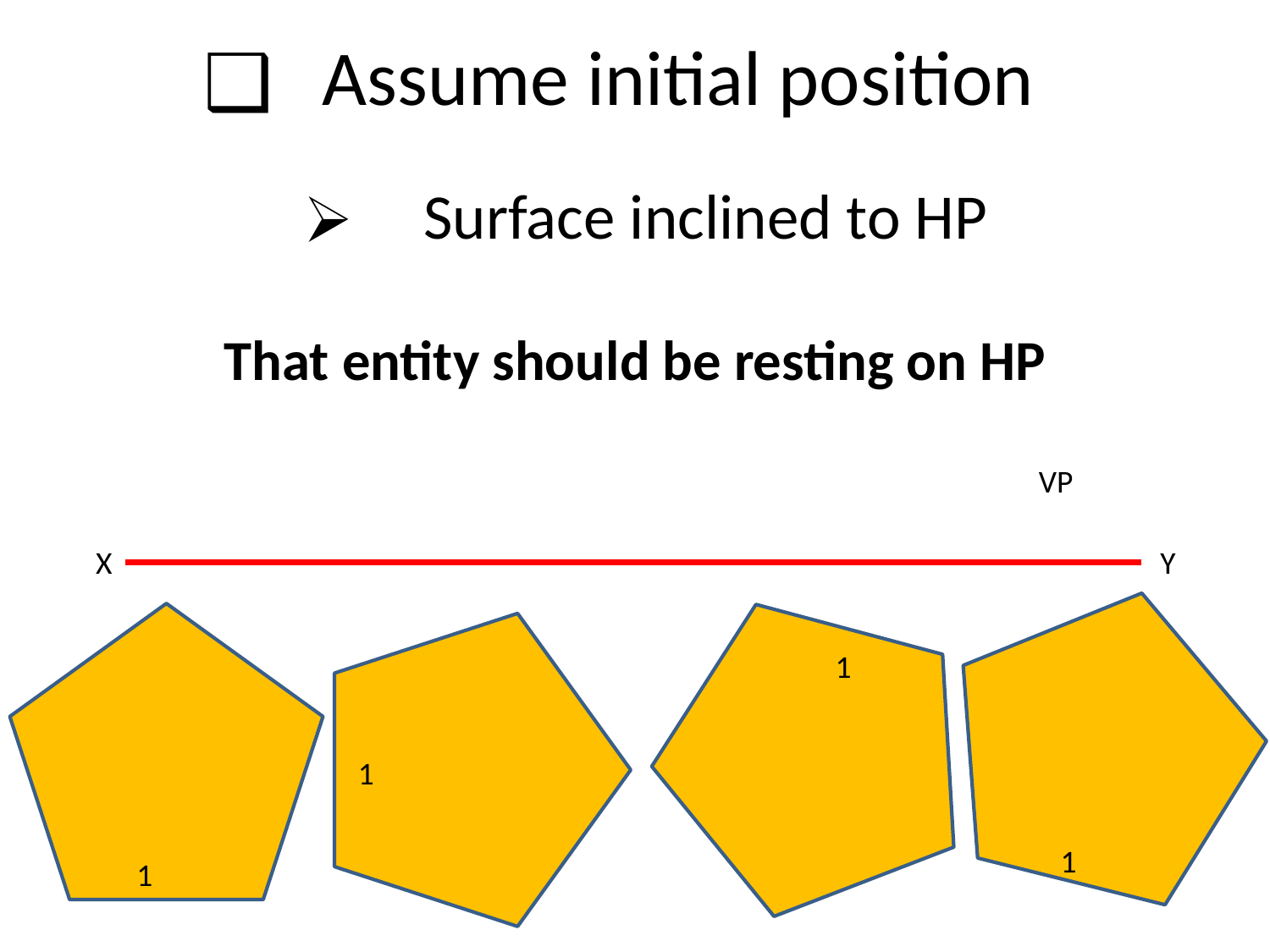

Assume initial position
Surface inclined to HP
That entity should be resting on HP
VP

1
X
Y

1

1

1
HP